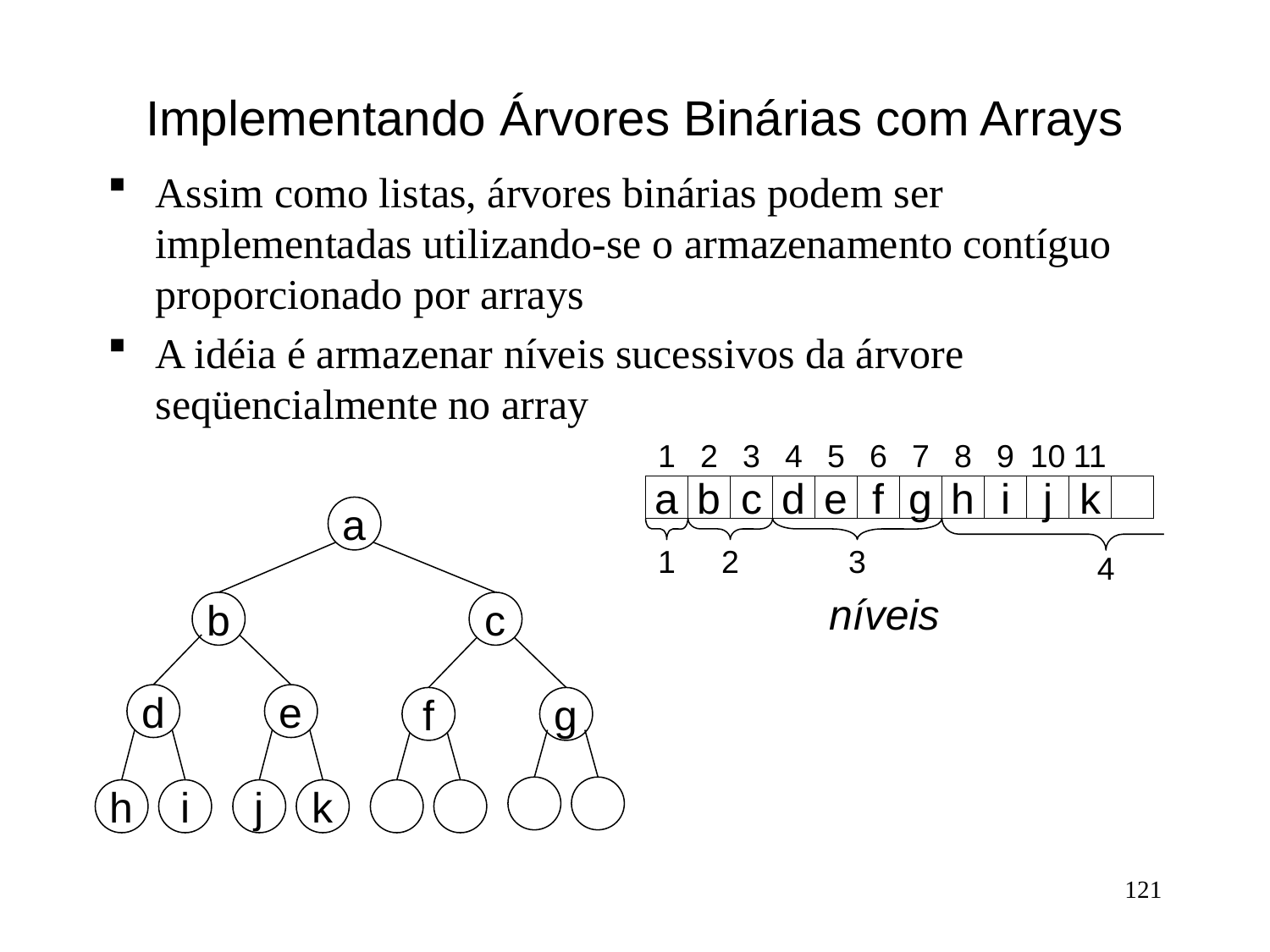

# Implementando Árvores Binárias com Arrays
Assim como listas, árvores binárias podem ser implementadas utilizando-se o armazenamento contíguo proporcionado por arrays
A idéia é armazenar níveis sucessivos da árvore seqüencialmente no array

1
2
3
4
5
6
7
8
9
10
11

a
b
c
d
e
f
g
h
i
j
k

a

1
2
3
4
níveis
b
c
d
e
f
g

h
i
j
k
121